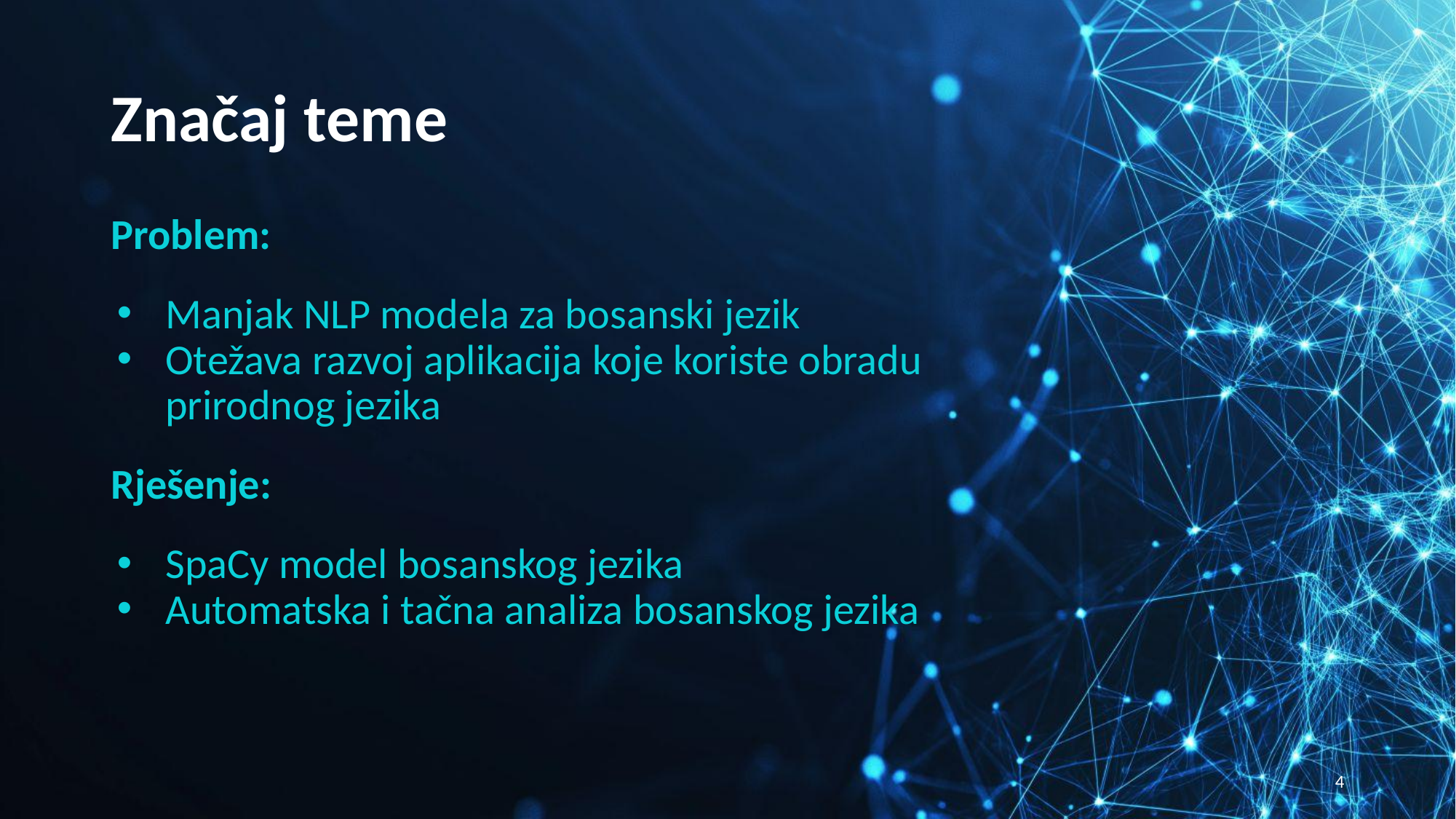

# Značaj teme
Problem:
Manjak NLP modela za bosanski jezik
Otežava razvoj aplikacija koje koriste obradu prirodnog jezika
Rješenje:
SpaCy model bosanskog jezika
Automatska i tačna analiza bosanskog jezika

4